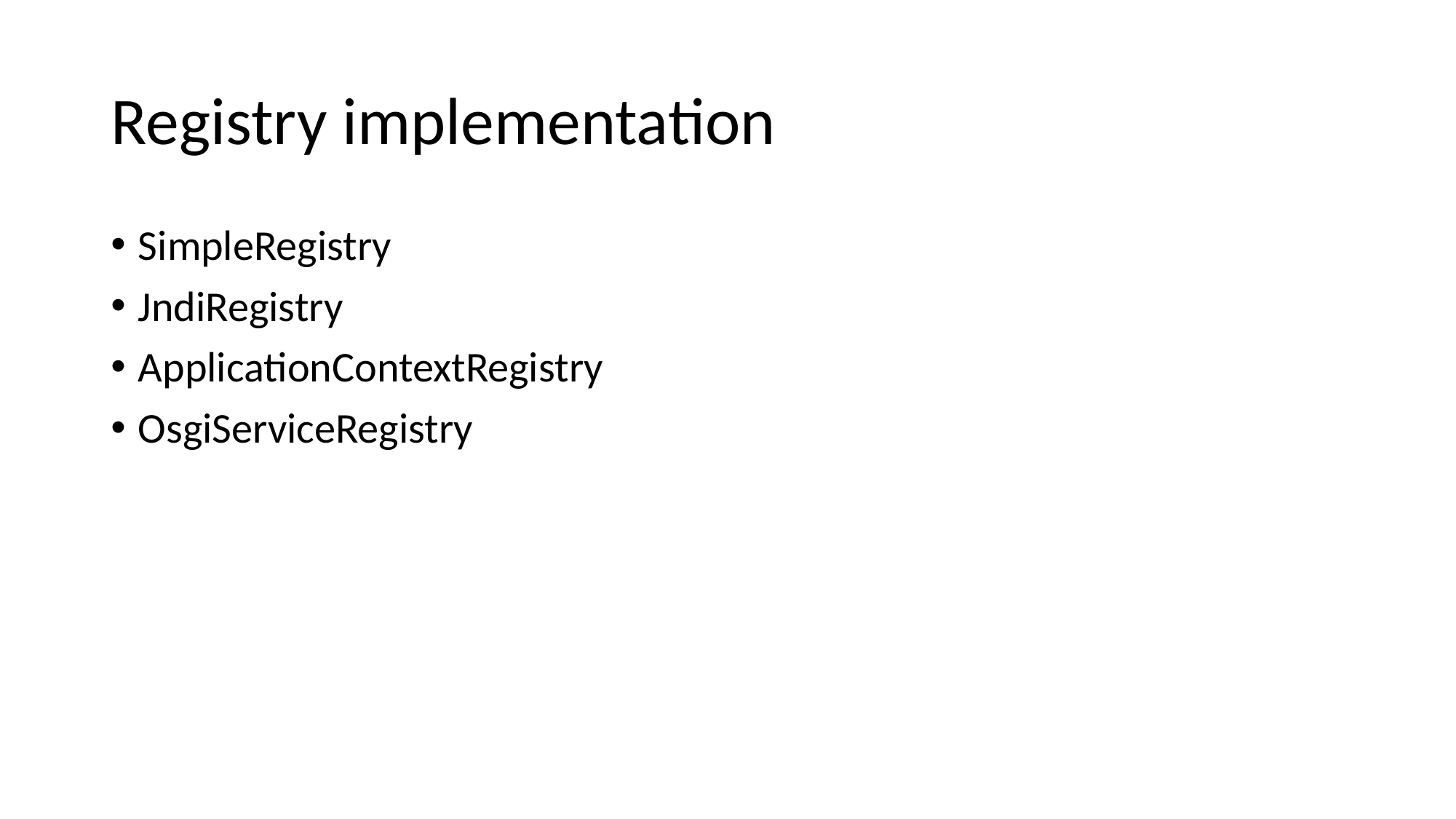

# Registry implementation
SimpleRegistry
JndiRegistry
ApplicationContextRegistry
OsgiServiceRegistry